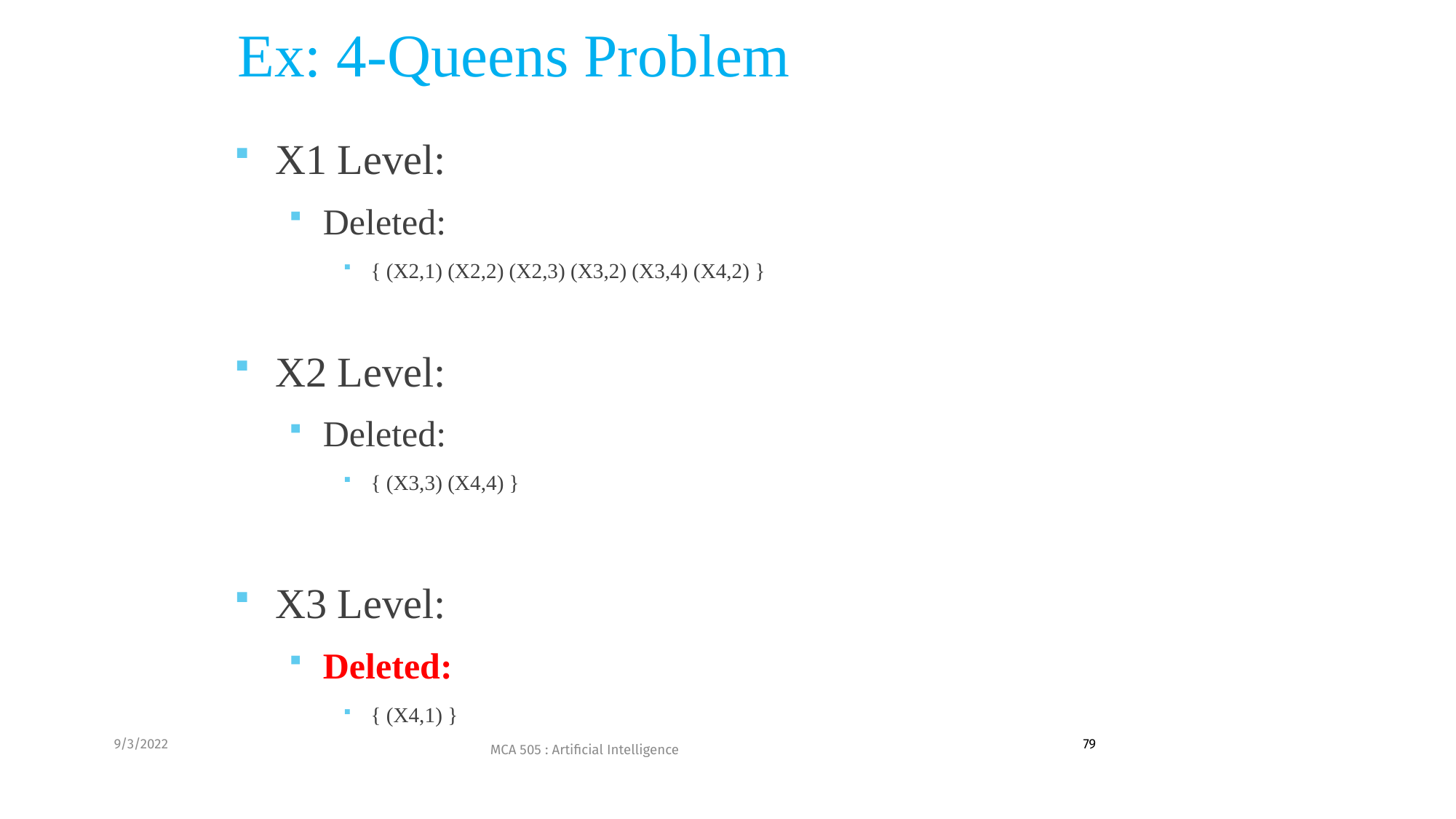

# Ex: 4-Queens Problem
X1 Level:
Deleted:
{ (X2,1) (X2,2) (X2,3) (X3,2) (X3,4) (X4,2) }

X2 Level:
Deleted:
{ (X3,3) (X4,4) }

X3 Level:
Deleted:
{ (X4,1) }

9/3/2022
79
MCA 505 : Artificial Intelligence